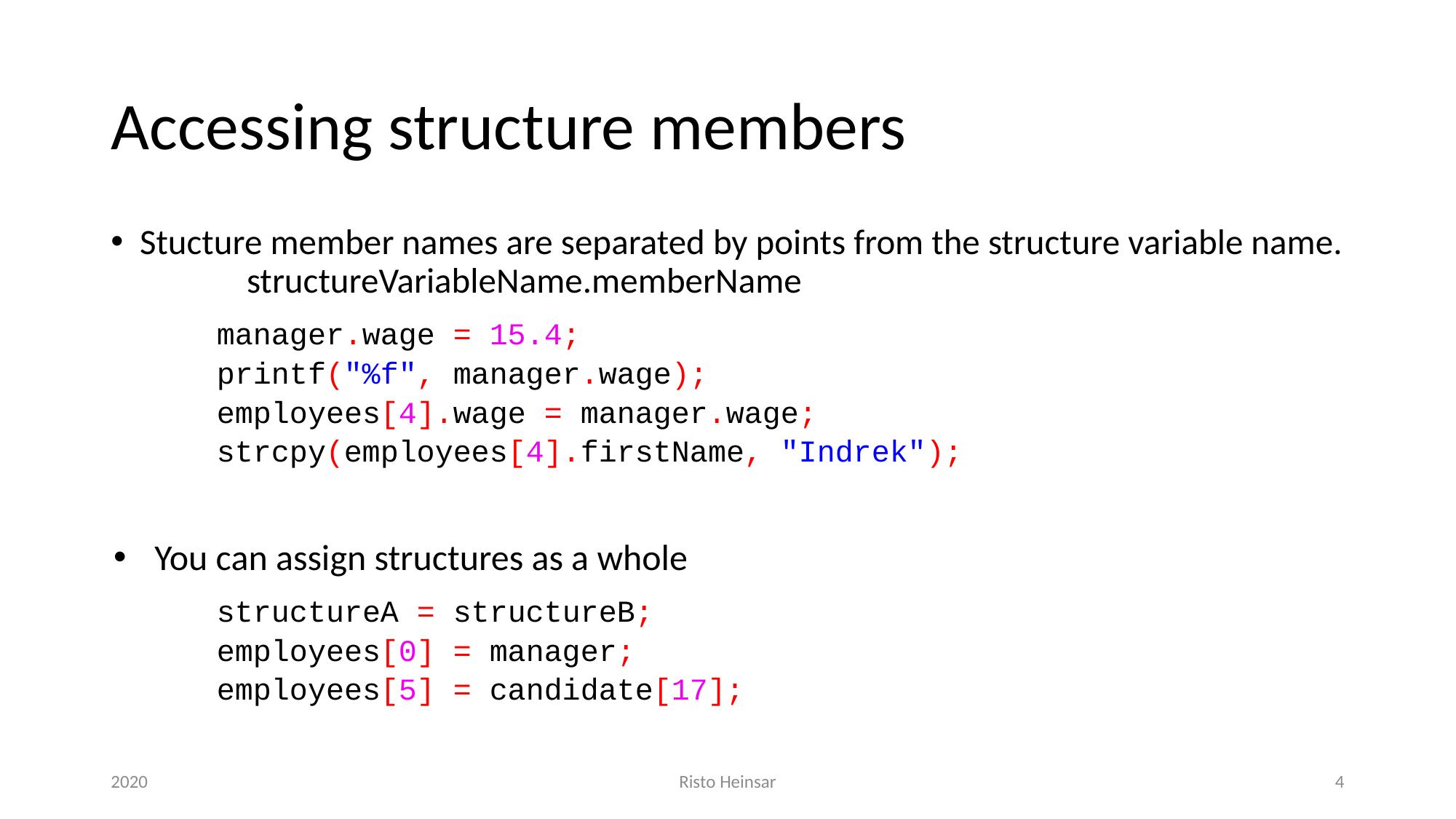

# Accessing structure members
Stucture member names are separated by points from the structure variable name.
	structureVariableName.memberName

    manager.wage = 15.4;
    printf("%f", manager.wage);
    employees[4].wage = manager.wage;
    strcpy(employees[4].firstName, "Indrek");
You can assign structures as a whole
    structureA = structureB;
    employees[0] = manager;
    employees[5] = candidate[17];
2020
Risto Heinsar
4